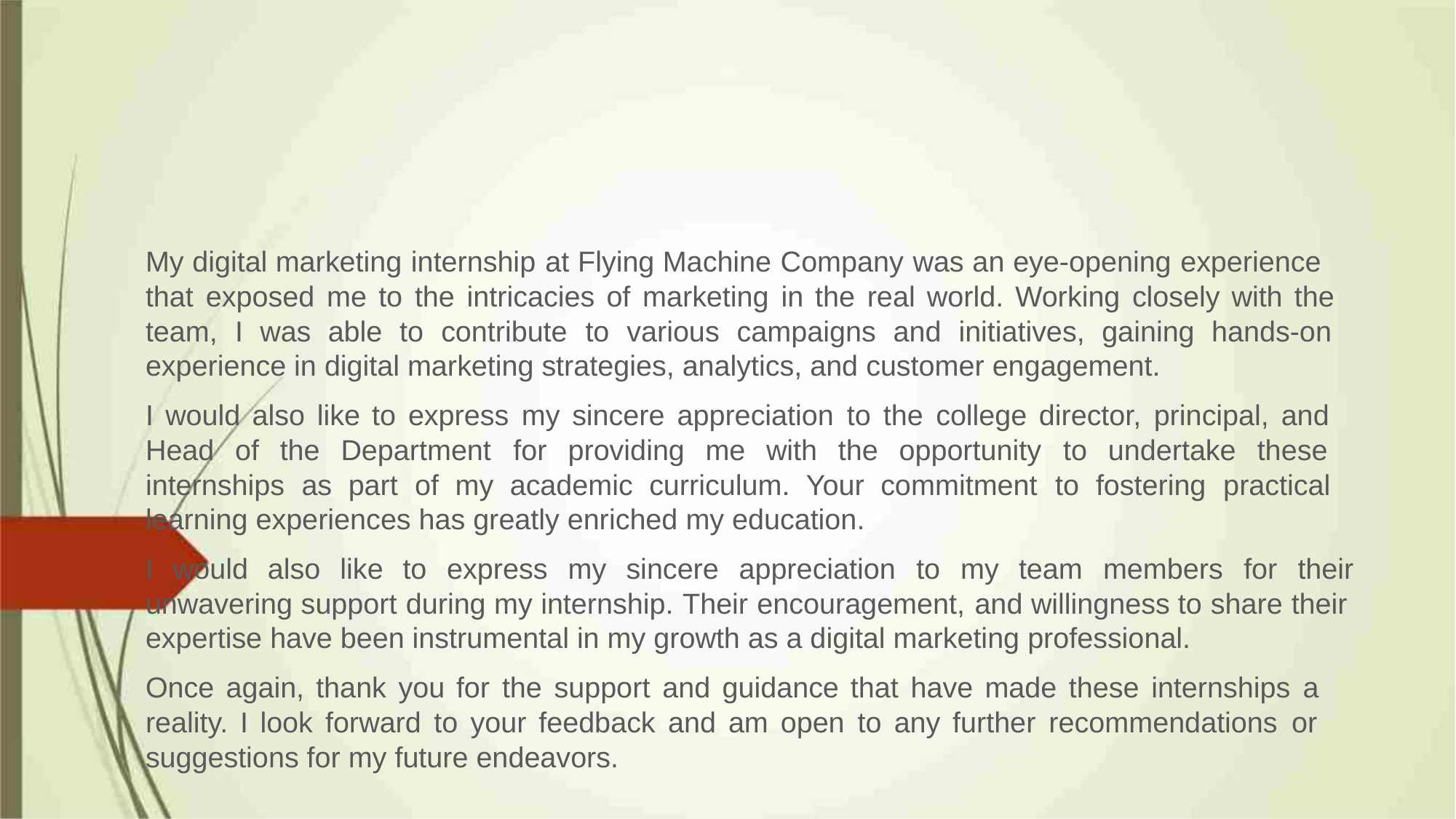

My digital marketing internship at Flying Machine Company was an eye-opening experience
that exposed me to the intricacies of marketing in the real world. Working closely with the
team, I was able to contribute to various campaigns and initiatives, gaining hands-on
experience in digital marketing strategies, analytics, and customer engagement.
I would also like to express my sincere appreciation to the college director, principal, and
Head of the Department for providing me with the opportunity to undertake these
internships as part of my academic curriculum. Your commitment to fostering practical
learning experiences has greatly enriched my education.
I would also like to express my sincere appreciation to my team members for their
unwavering support during my internship. Their encouragement, and willingness to share their
expertise have been instrumental in my growth as a digital marketing professional.
Once again, thank you for the support and guidance that have made these internships a
reality. I look forward to your feedback and am open to any further recommendations or
suggestions for my future endeavors.